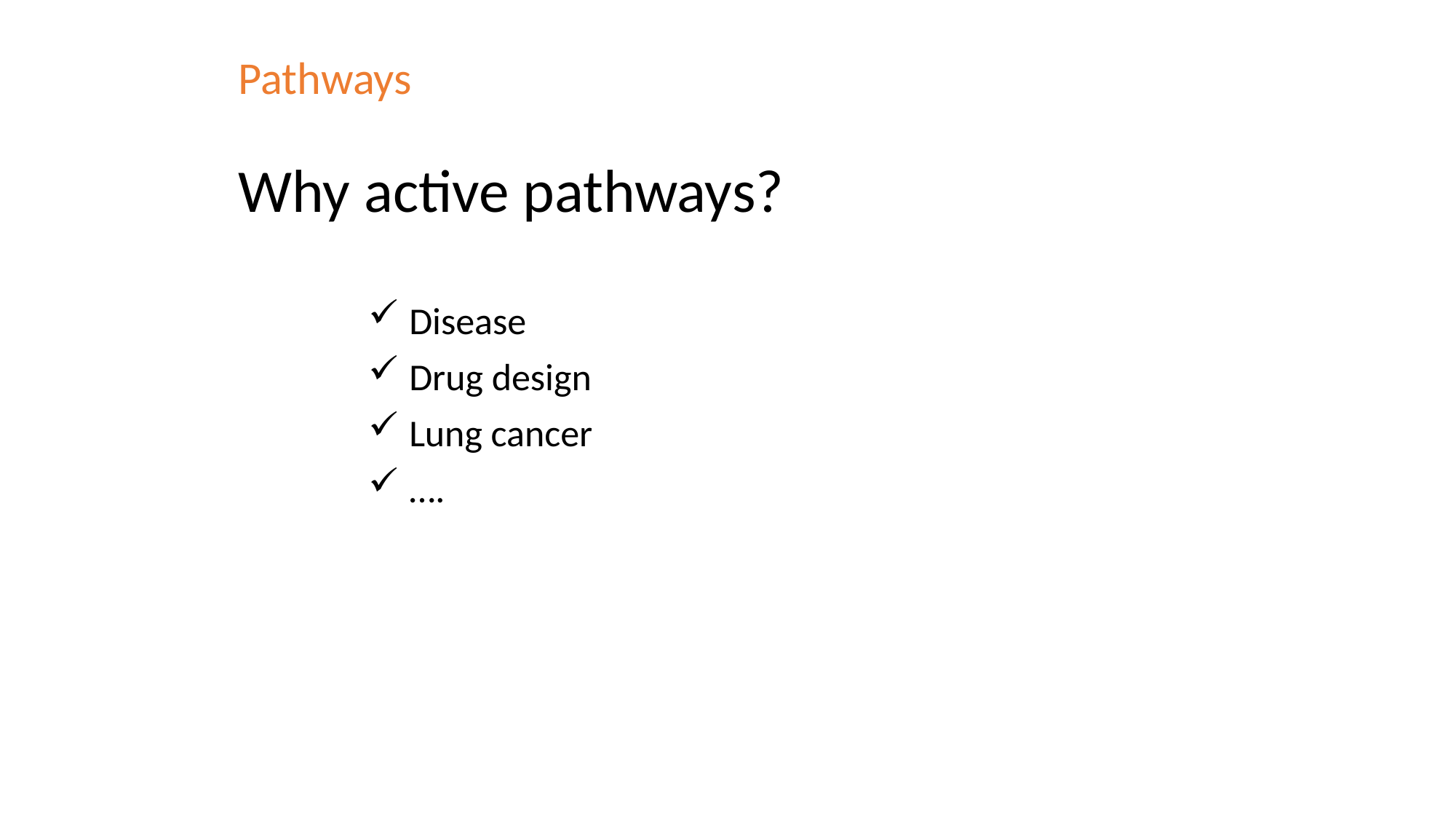

# Pathways
Why active pathways?

Disease
Drug design
Lung cancer
….